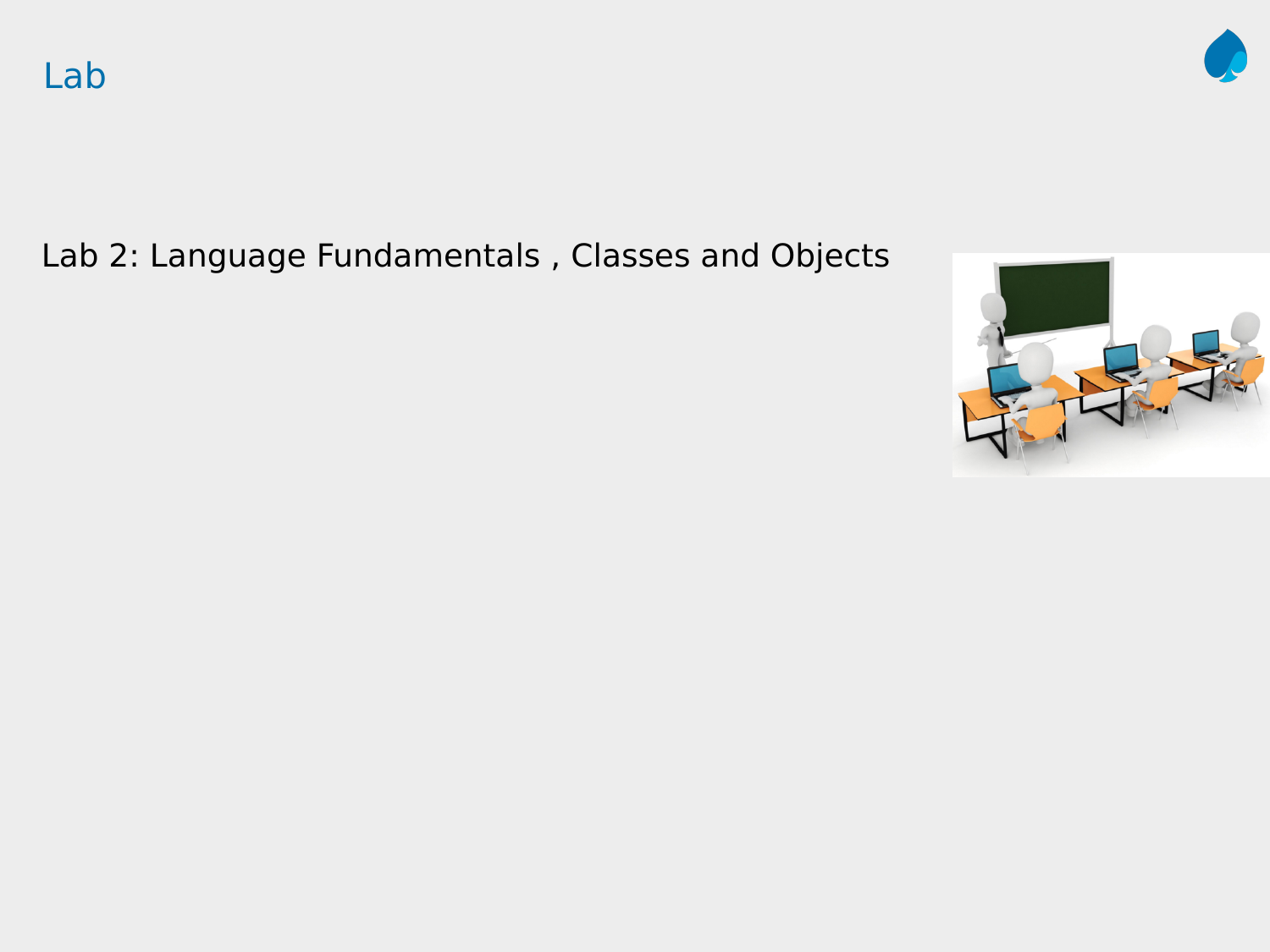

# Lab

Lab 2: Language Fundamentals , Classes and Objects